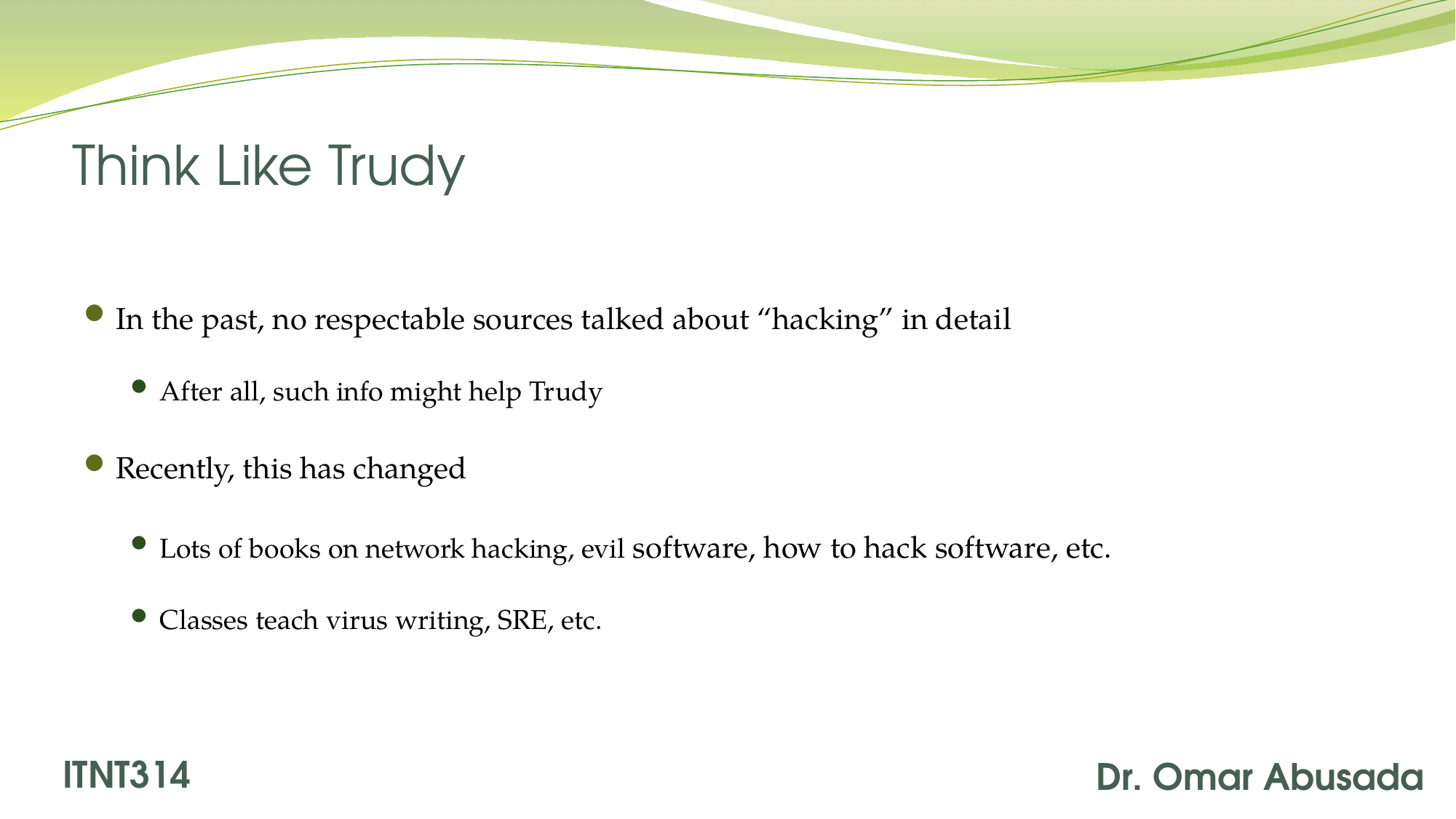

# Think Like Trudy
In the past, no respectable sources talked about “hacking” in detail
After all, such info might help Trudy
Recently, this has changed
Lots of books on network hacking, evil software, how to hack software, etc.
Classes teach virus writing, SRE, etc.
ITNT314

Dr. Omar Abusada